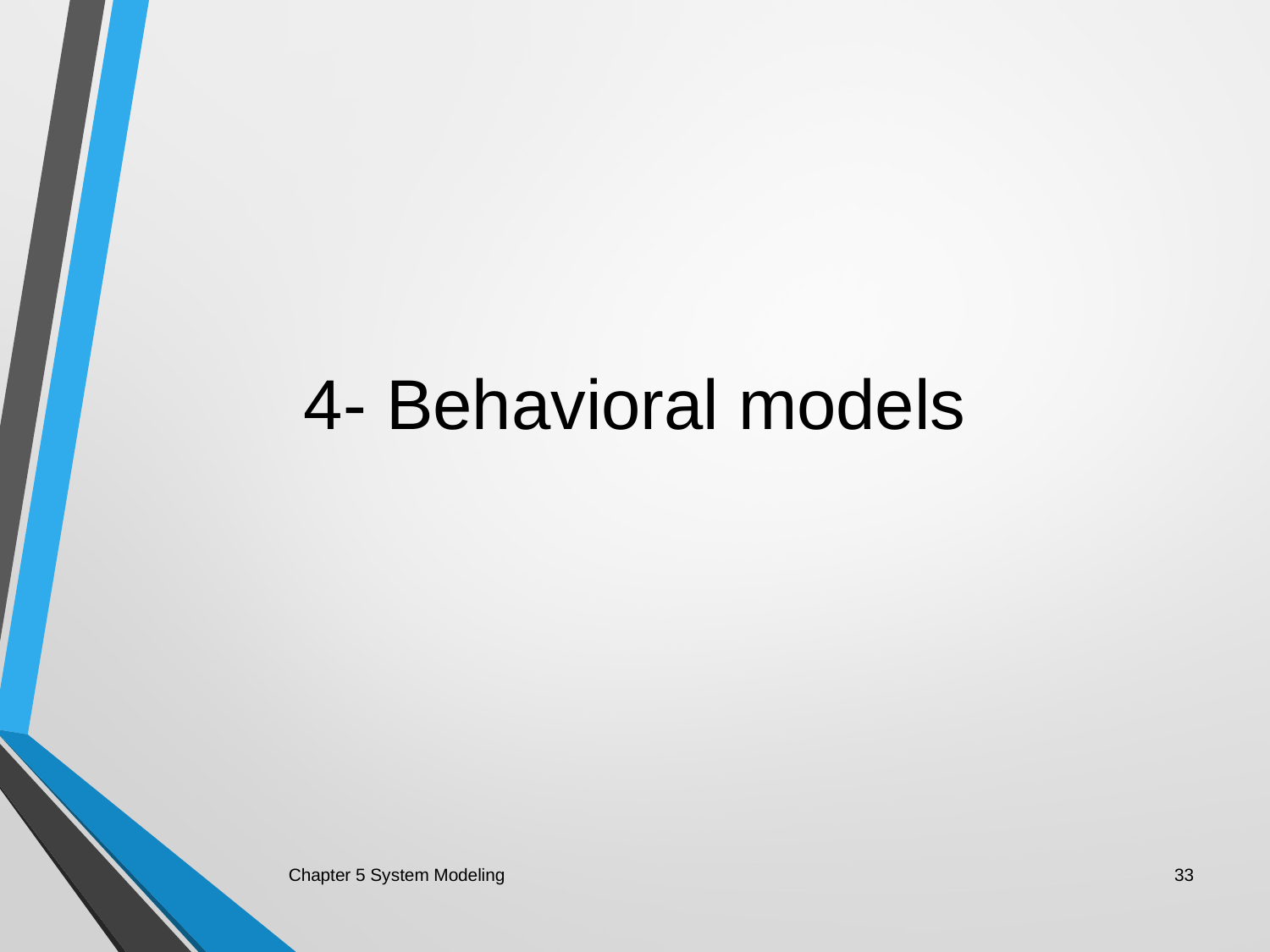

# 4- Behavioral models
Chapter 5 System Modeling
33